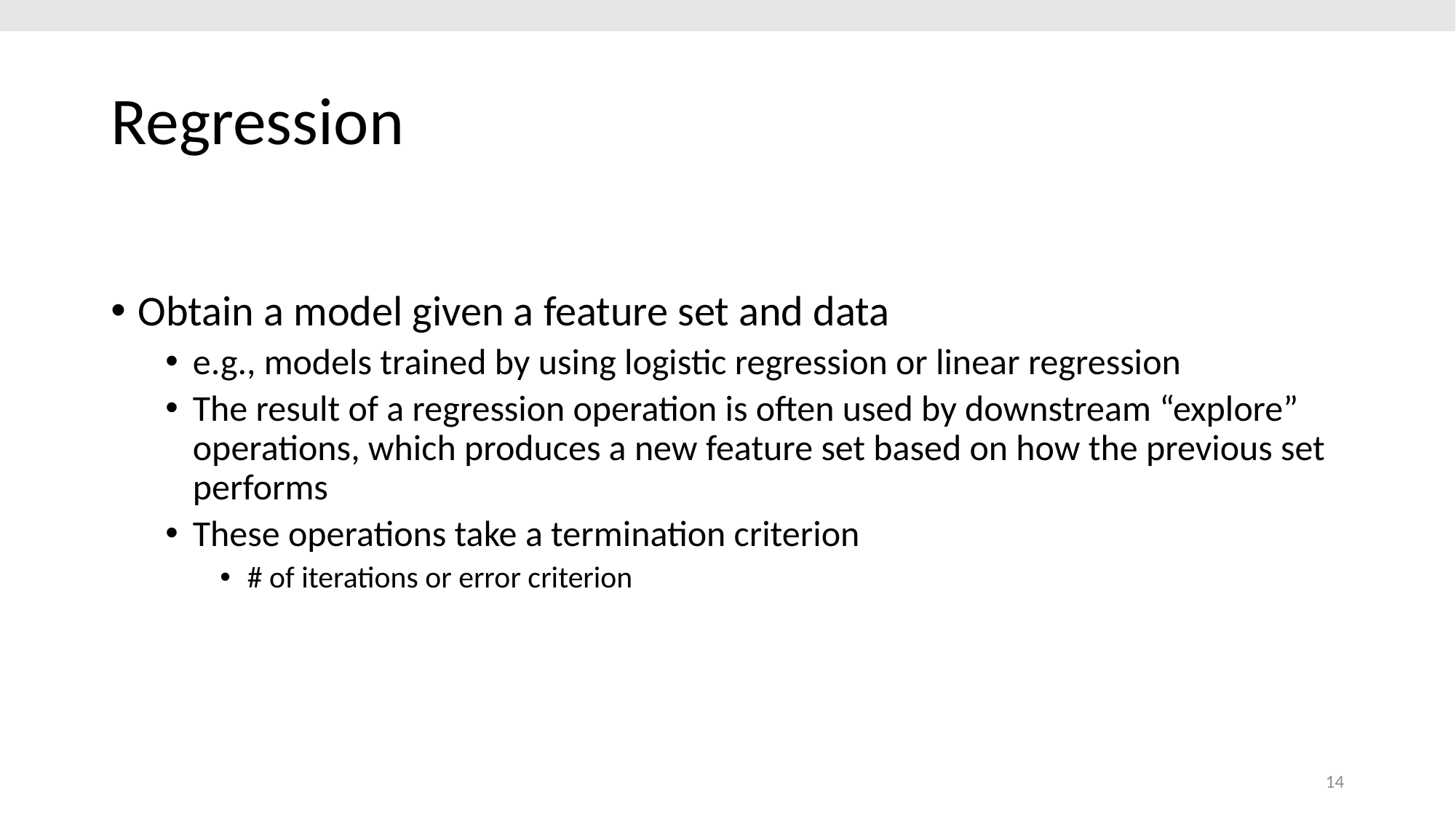

# Regression

Obtain a model given a feature set and data
e.g., models trained by using logistic regression or linear regression
The result of a regression operation is often used by downstream “explore” operations, which produces a new feature set based on how the previous set performs
These operations take a termination criterion
# of iterations or error criterion
14